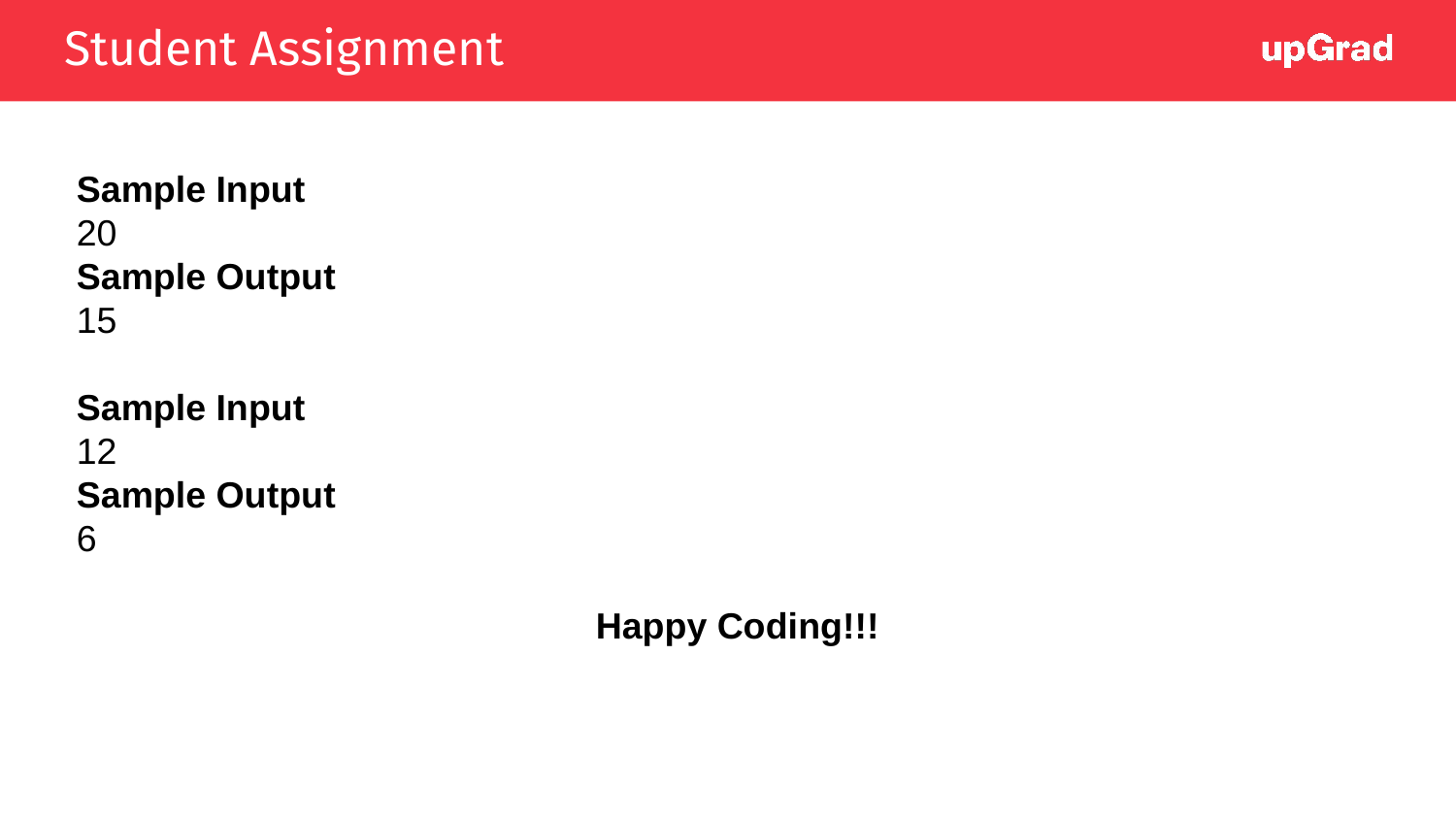

# Student Assignment

Sample Input
20
Sample Output
15

Sample Input
12
Sample Output
6

Happy Coding!!!